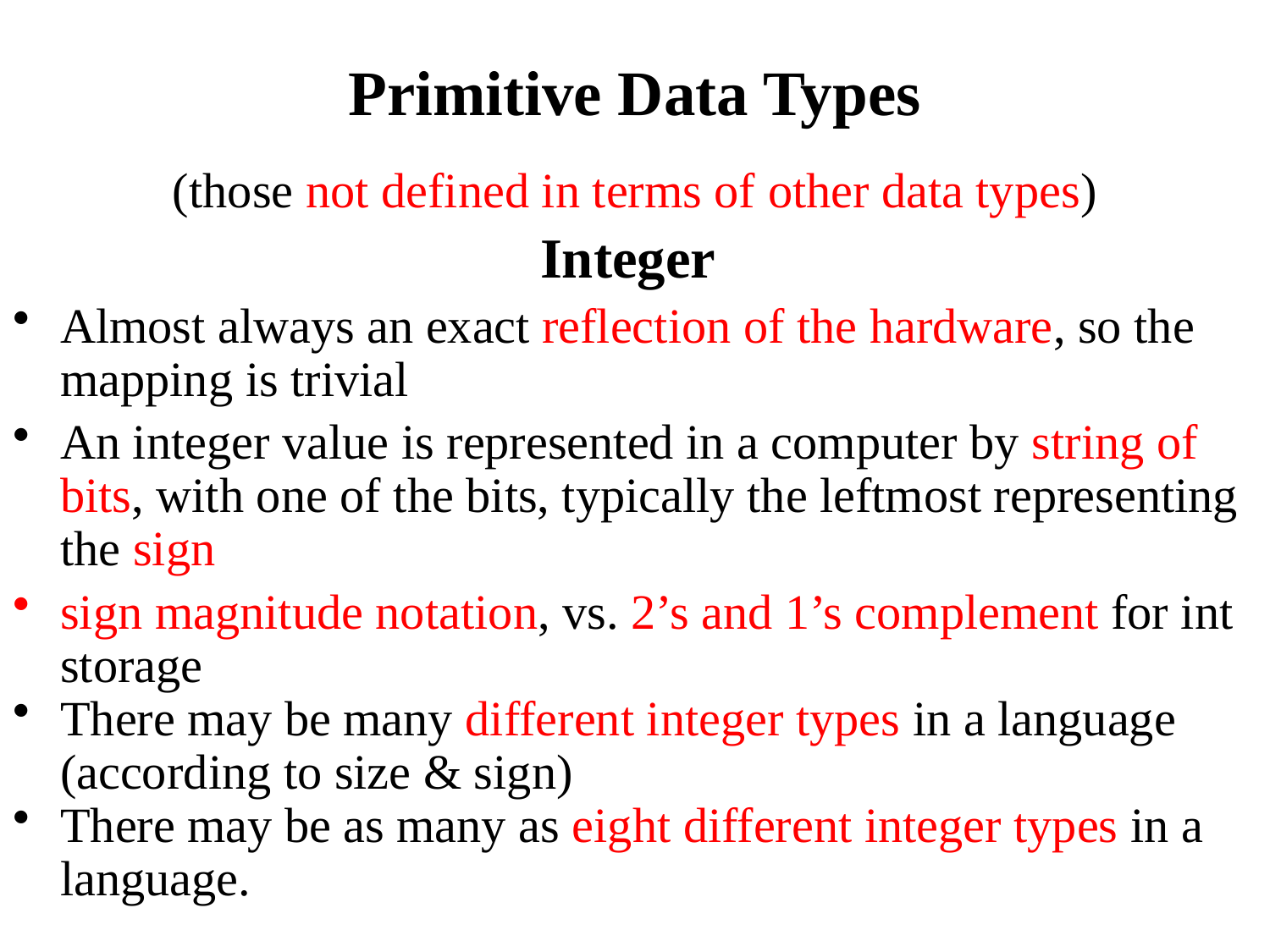

# Primitive Data Types
(those not defined in terms of other data types)
Integer
Almost always an exact reflection of the hardware, so the mapping is trivial
An integer value is represented in a computer by string of bits, with one of the bits, typically the leftmost representing the sign
sign magnitude notation, vs. 2’s and 1’s complement for int storage
There may be many different integer types in a language (according to size & sign)
There may be as many as eight different integer types in a language.